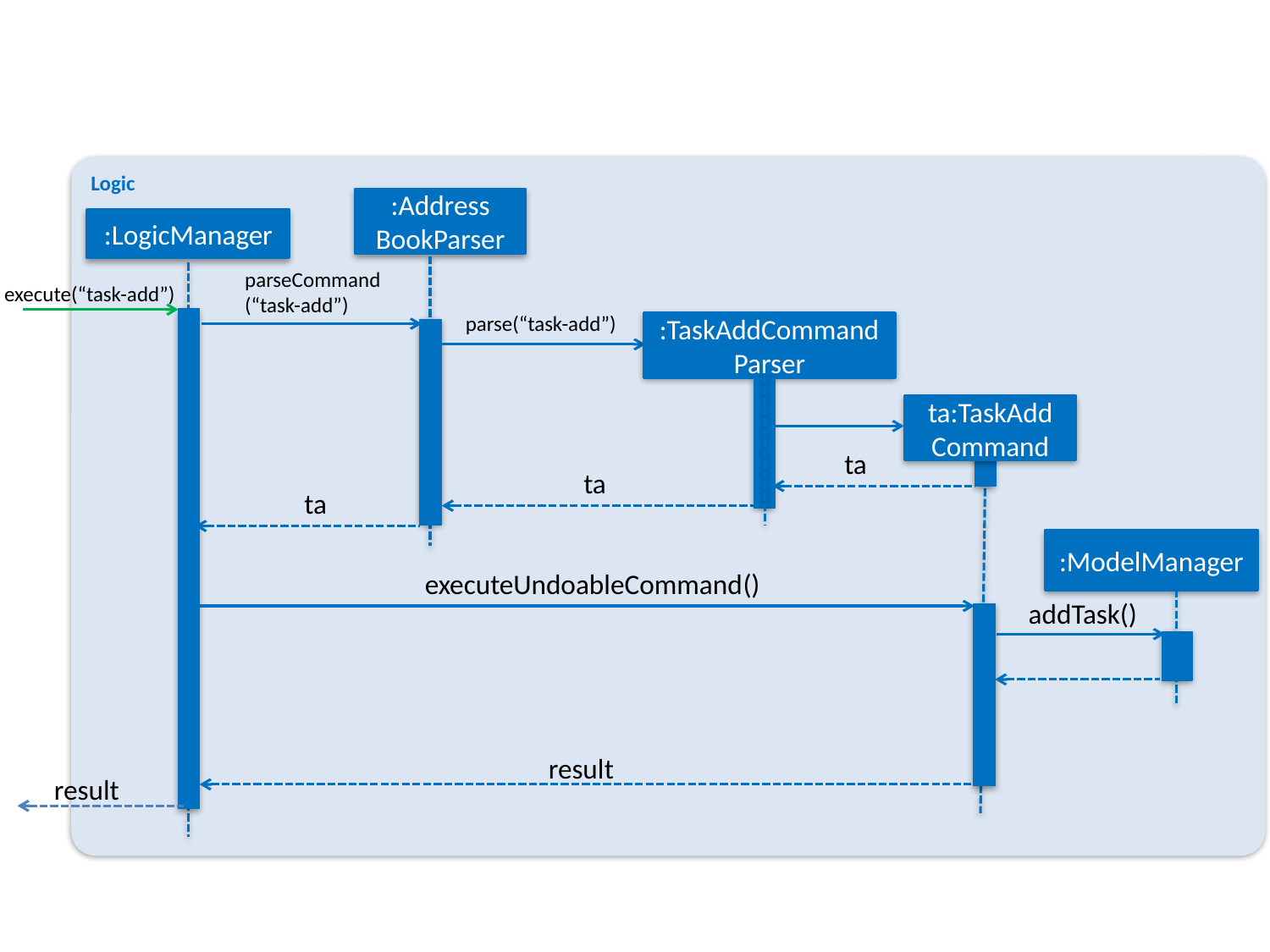

Logic
:Address
BookParser
:LogicManager
parseCommand(“task-add”)
execute(“task-add”)

parse(“task-add”)
:TaskAddCommandParser

ta:TaskAdd
Command
ta

ta
ta
:ModelManager
executeUndoableCommand()
addTask()

result
result